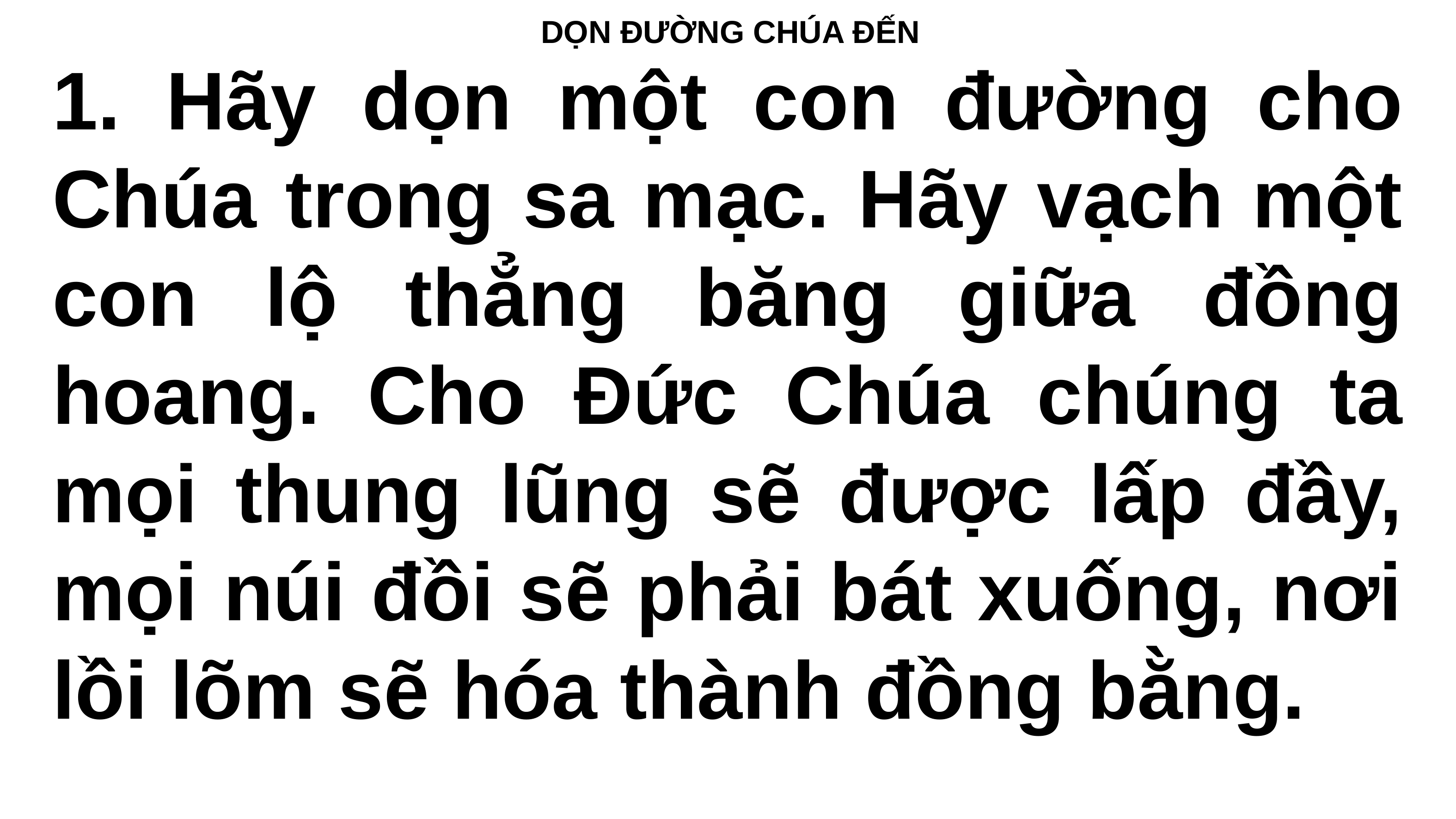

# DỌN ĐƯỜNG CHÚA ĐẾN
1. Hãy dọn một con đường cho Chúa trong sa mạc. Hãy vạch một con lộ thẳng băng giữa đồng hoang. Cho Đức Chúa chúng ta mọi thung lũng sẽ được lấp đầy, mọi núi đồi sẽ phải bát xuống, nơi lồi lõm sẽ hóa thành đồng bằng.